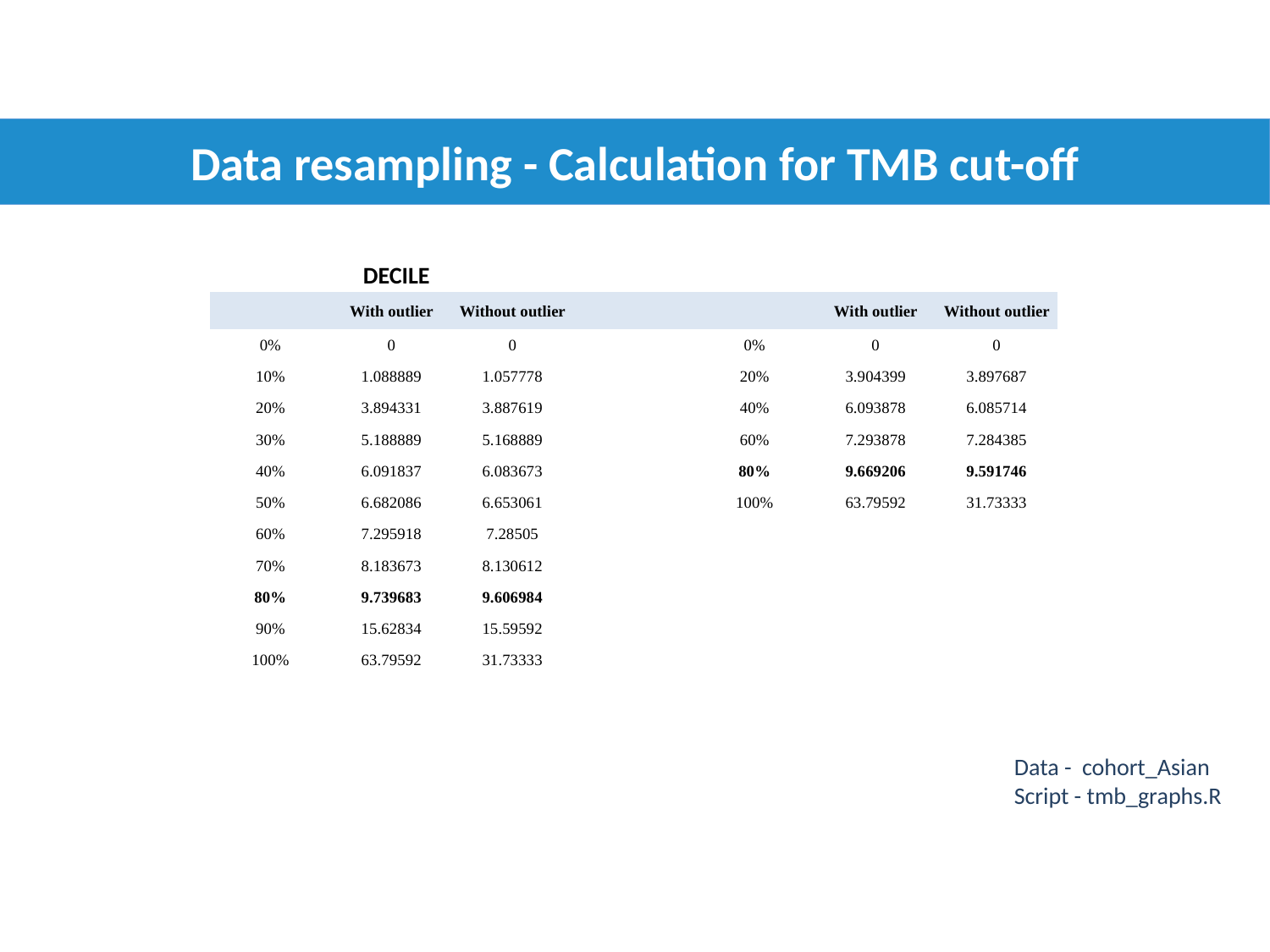

Data resampling - Calculation for TMB cut-off
DECILE
|  | With outlier | Without outlier |  |  | With outlier | Without outlier |
| --- | --- | --- | --- | --- | --- | --- |
| 0% | 0 | 0 |  | 0% | 0 | 0 |
| 10% | 1.088889 | 1.057778 |  | 20% | 3.904399 | 3.897687 |
| 20% | 3.894331 | 3.887619 |  | 40% | 6.093878 | 6.085714 |
| 30% | 5.188889 | 5.168889 |  | 60% | 7.293878 | 7.284385 |
| 40% | 6.091837 | 6.083673 |  | 80% | 9.669206 | 9.591746 |
| 50% | 6.682086 | 6.653061 |  | 100% | 63.79592 | 31.73333 |
| 60% | 7.295918 | 7.28505 |  |  |  |  |
| 70% | 8.183673 | 8.130612 |  |  |  |  |
| 80% | 9.739683 | 9.606984 |  |  |  |  |
| 90% | 15.62834 | 15.59592 |  |  |  |  |
| 100% | 63.79592 | 31.73333 |  |  |  |  |
Data -  cohort_Asian
Script - tmb_graphs.R